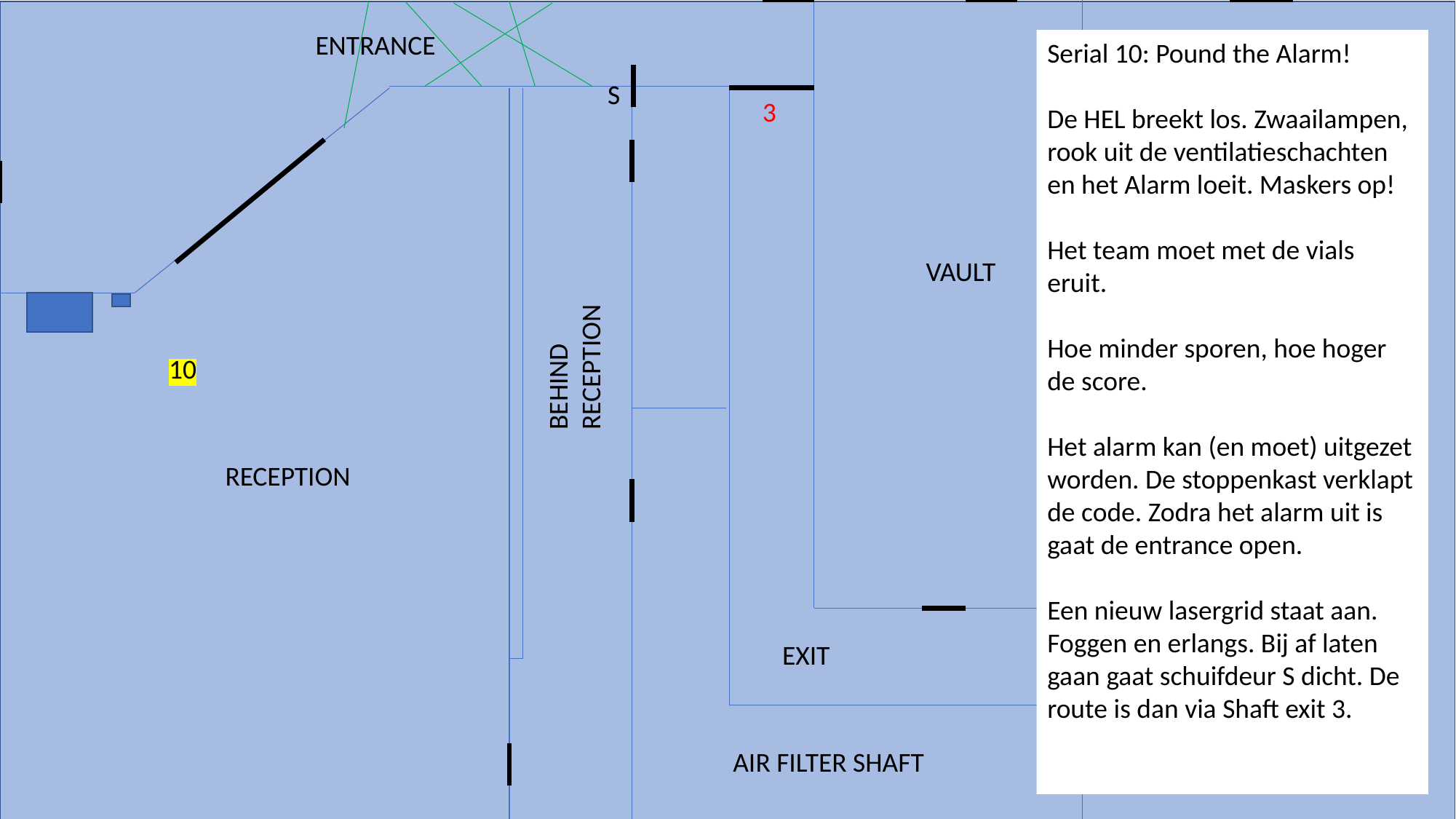

ENTRANCE
Serial 10: Pound the Alarm!

De HEL breekt los. Zwaailampen, rook uit de ventilatieschachten en het Alarm loeit. Maskers op!

Het team moet met de vials eruit.

Hoe minder sporen, hoe hoger de score.

Het alarm kan (en moet) uitgezet worden. De stoppenkast verklapt de code. Zodra het alarm uit is gaat de entrance open.

Een nieuw lasergrid staat aan. Foggen en erlangs. Bij af laten gaan gaat schuifdeur S dicht. De route is dan via Shaft exit 3.

S
3
VAULT

BEHIND RECEPTION
10
OFFICE
RECEPTION
EXIT
AIR FILTER SHAFT